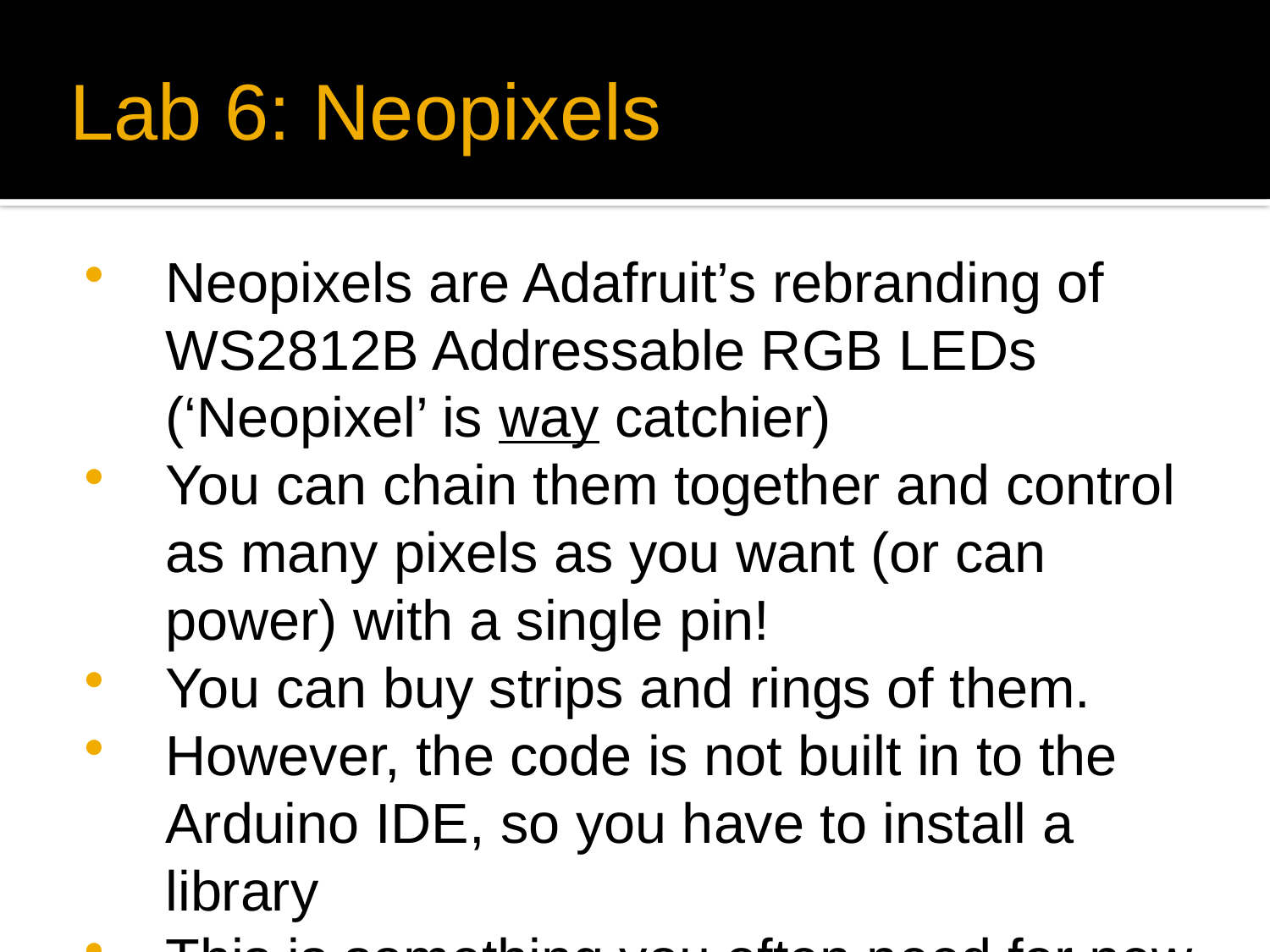

# Lab 6: Neopixels
Neopixels are Adafruit’s rebranding of WS2812B Addressable RGB LEDs (‘Neopixel’ is way catchier)
You can chain them together and control as many pixels as you want (or can power) with a single pin!
You can buy strips and rings of them.
However, the code is not built in to the Arduino IDE, so you have to install a library
This is something you often need for new parts
49